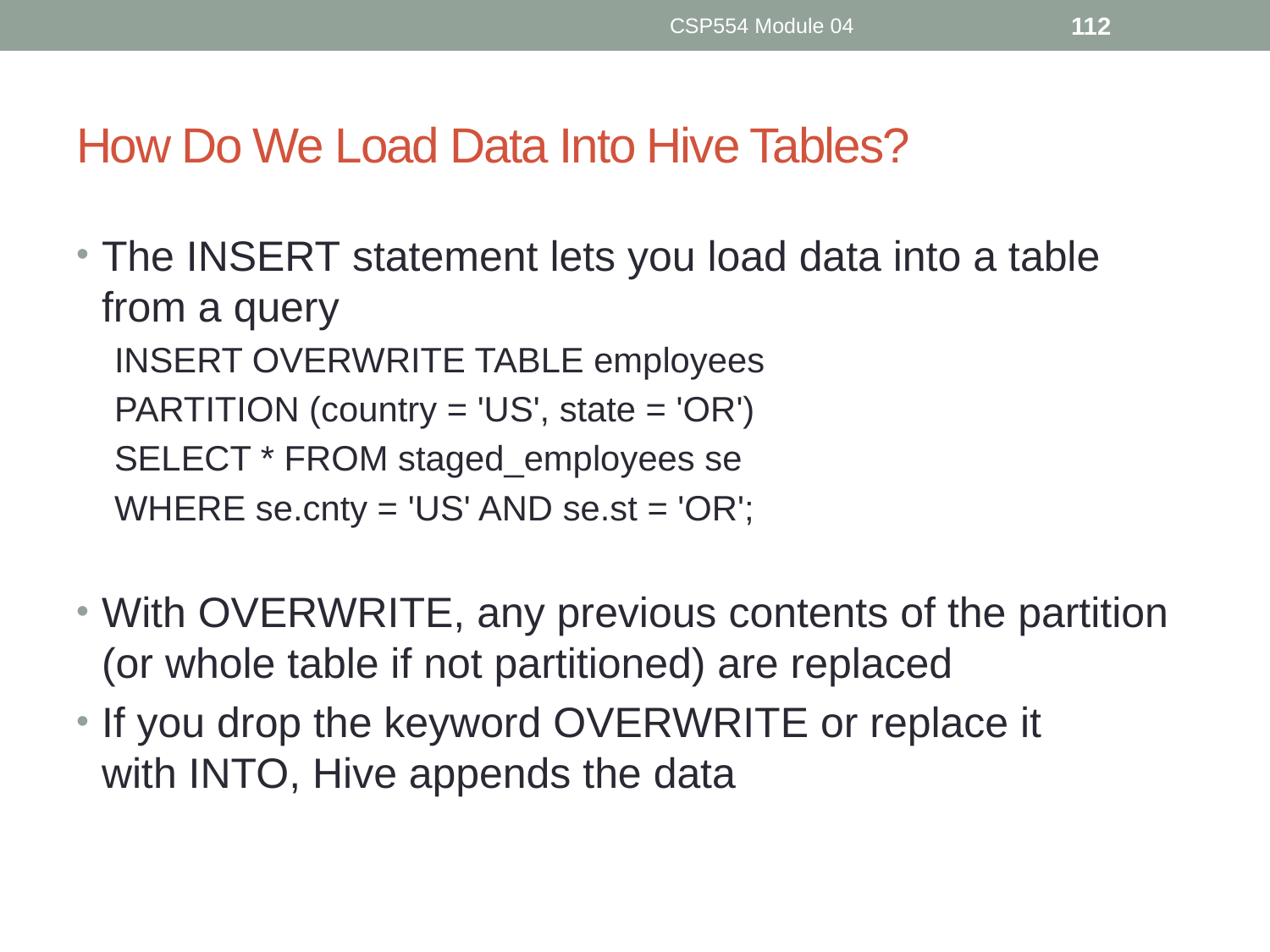

CSP554 Module 04
112
# How Do We Load Data Into Hive Tables?
The INSERT statement lets you load data into a table from a query
INSERT OVERWRITE TABLE employees
PARTITION (country = 'US', state = 'OR')
SELECT * FROM staged_employees se
WHERE se.cnty = 'US' AND se.st = 'OR';

With OVERWRITE, any previous contents of the partition (or whole table if not partitioned) are replaced
If you drop the keyword OVERWRITE or replace it with INTO, Hive appends the data